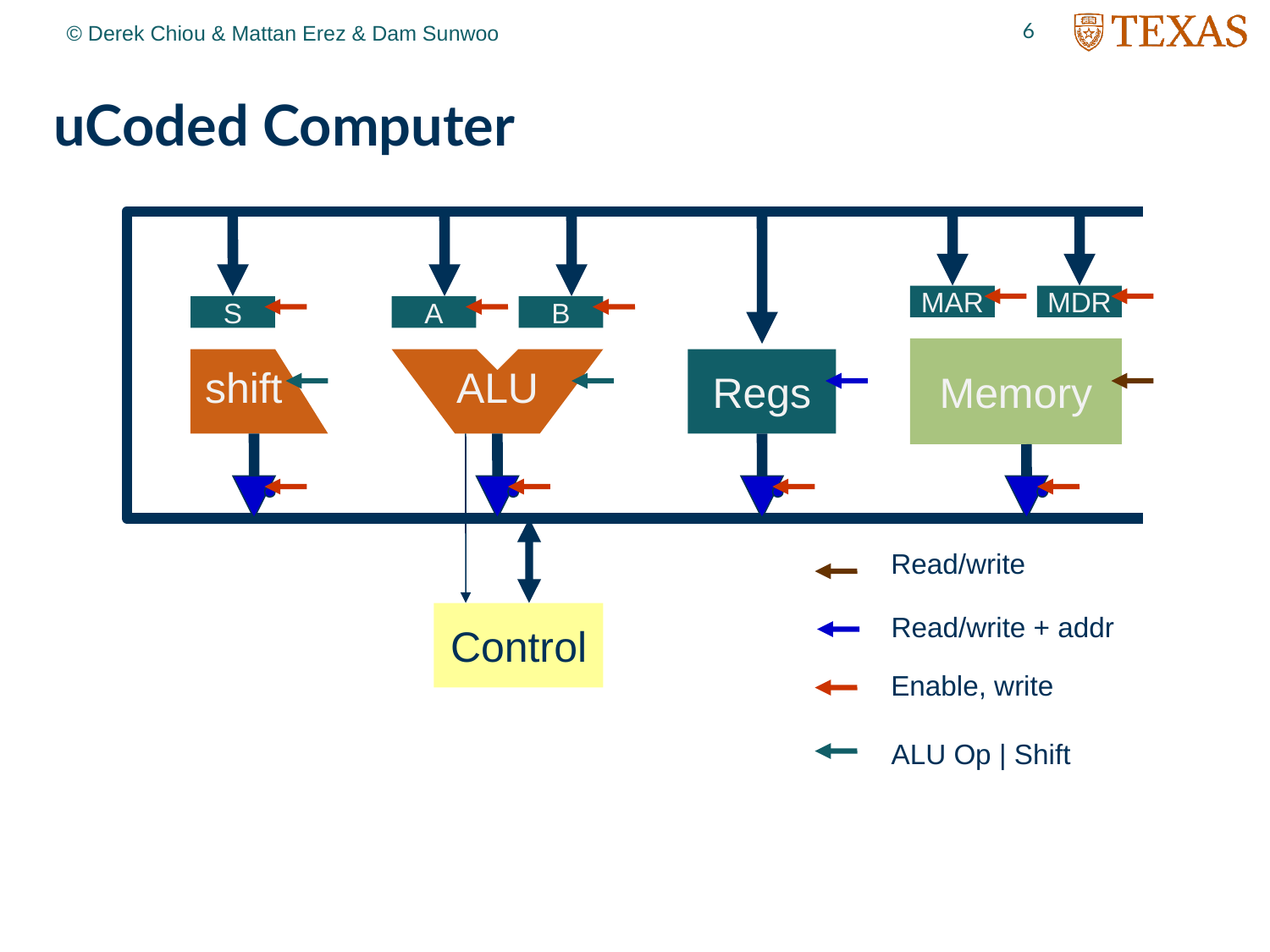

6
© Derek Chiou & Mattan Erez & Dam Sunwoo
# uCoded Computer

MAR
MDR
Memory
S

shift
A
B
ALU

Regs

Read/write

Control
Read/write + addr

Enable, write

ALU Op | Shift